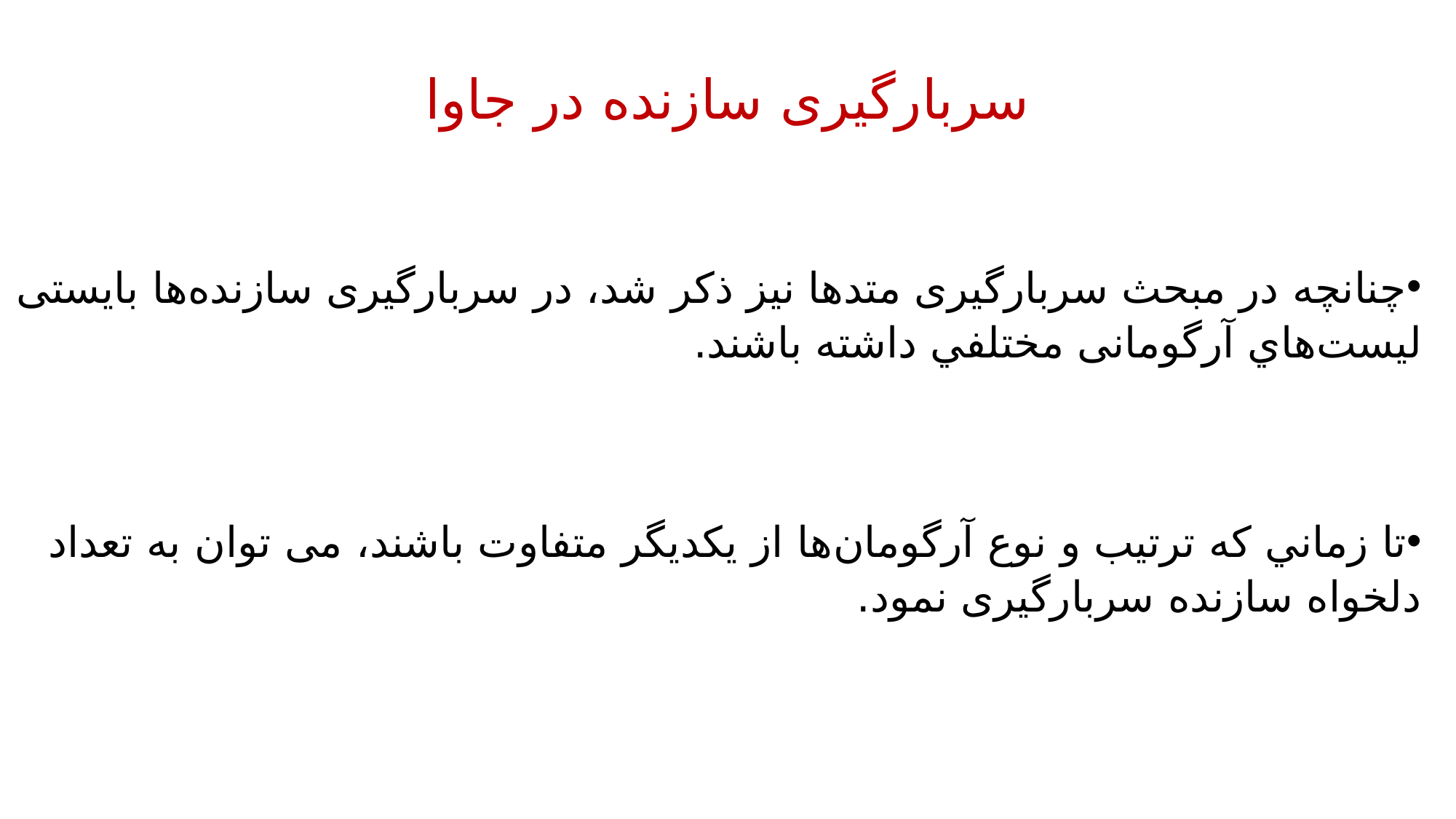

سربارگیری سازنده در جاوا

چنانچه در مبحث سربارگیری متدها نیز ذکر شد، در سربارگیری سازنده‌ها بايستی ليست‌هاي آرگومانی مختلفي داشته باشند.

تا زماني که ترتیب و نوع آرگومان‌ها از یکدیگر متفاوت باشند، می توان به تعداد دلخواه سازنده سربارگیری نمود.